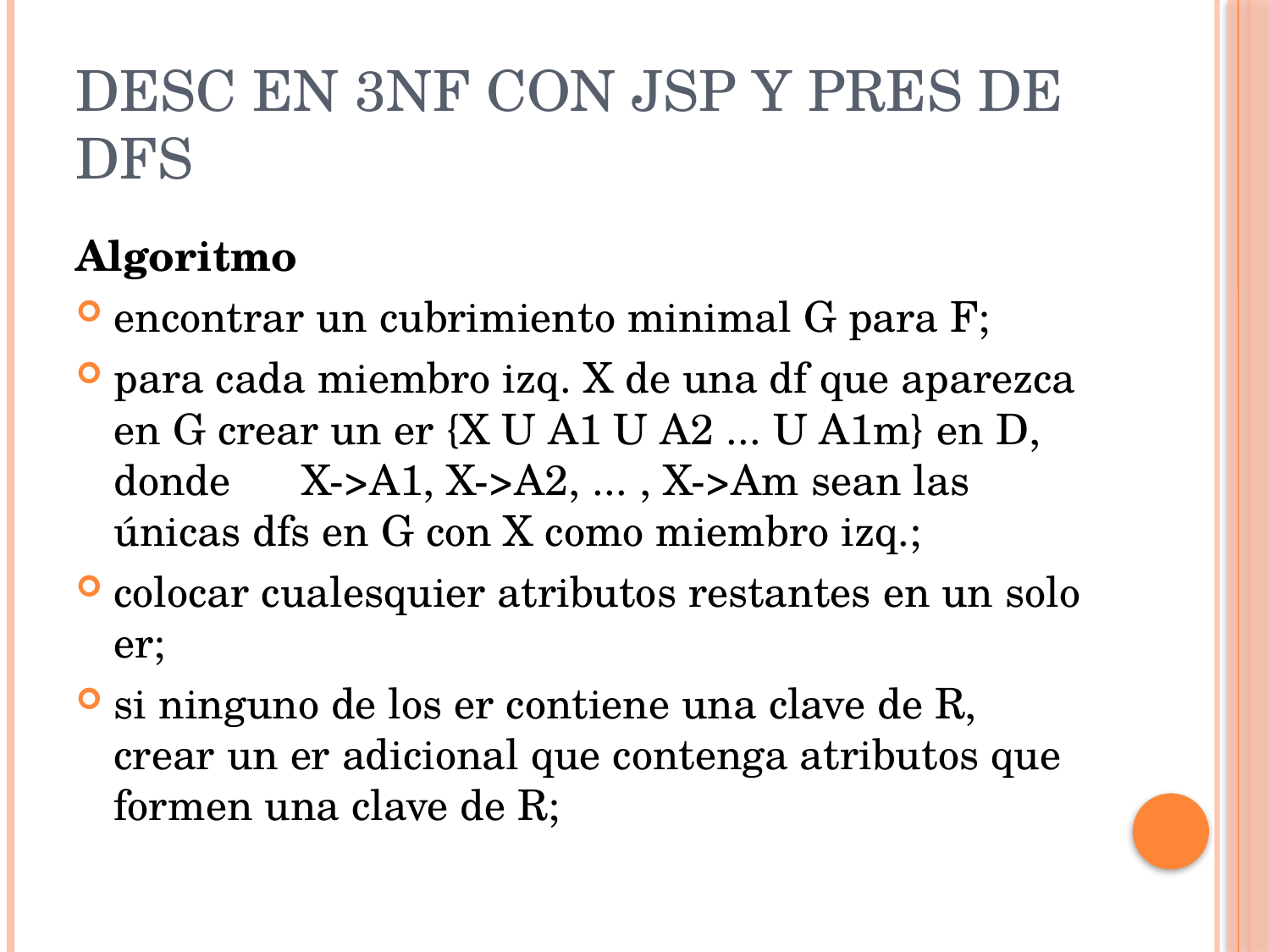

# Desc en 3NF con JSP y pres de dfs
Algoritmo
encontrar un cubrimiento minimal G para F;
para cada miembro izq. X de una df que aparezca en G crear un er {X U A1 U A2 ... U A1m} en D, donde      X->A1, X->A2, ... , X->Am sean las únicas dfs en G con X como miembro izq.;
colocar cualesquier atributos restantes en un solo er;
si ninguno de los er contiene una clave de R, crear un er adicional que contenga atributos que formen una clave de R;